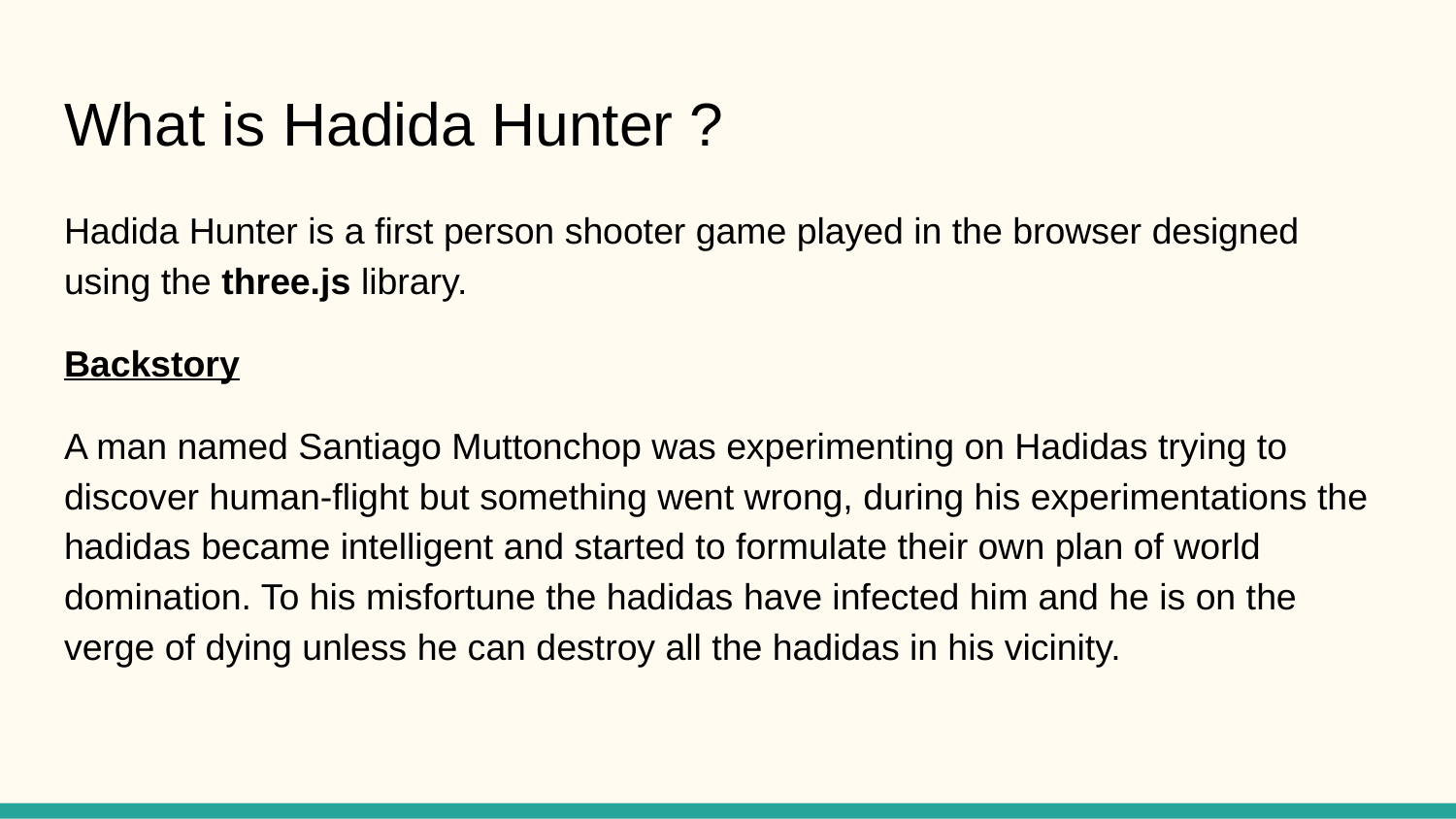

# What is Hadida Hunter ?
Hadida Hunter is a first person shooter game played in the browser designed using the three.js library.
Backstory
A man named Santiago Muttonchop was experimenting on Hadidas trying to discover human-flight but something went wrong, during his experimentations the hadidas became intelligent and started to formulate their own plan of world domination. To his misfortune the hadidas have infected him and he is on the verge of dying unless he can destroy all the hadidas in his vicinity.